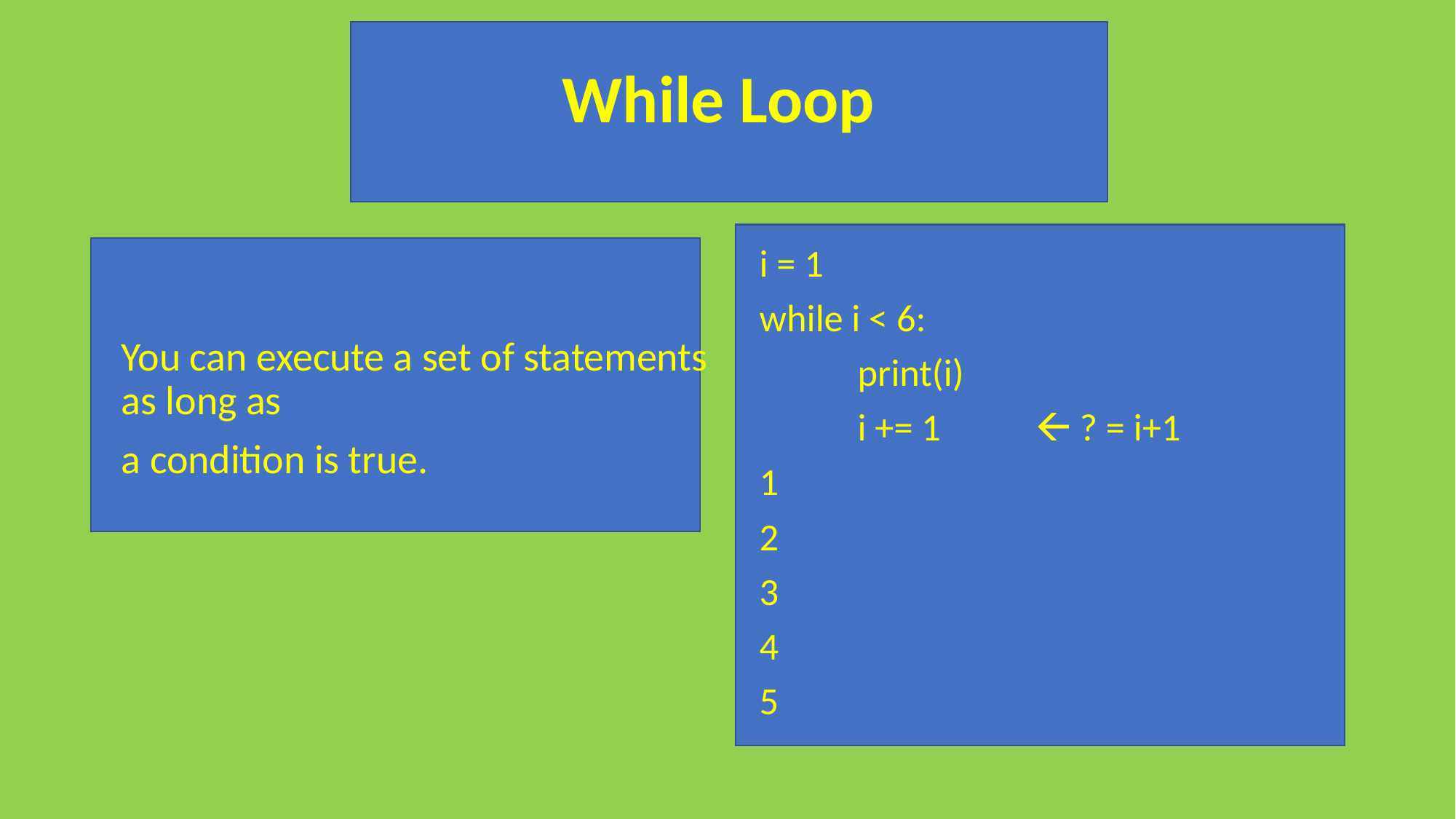

# While Loop

i = 1
while i < 6:
	print(i)
	i += 1           🡨 ? = i+1
1
2
3
4
5

You can execute a set of statements as long as
a condition is true.